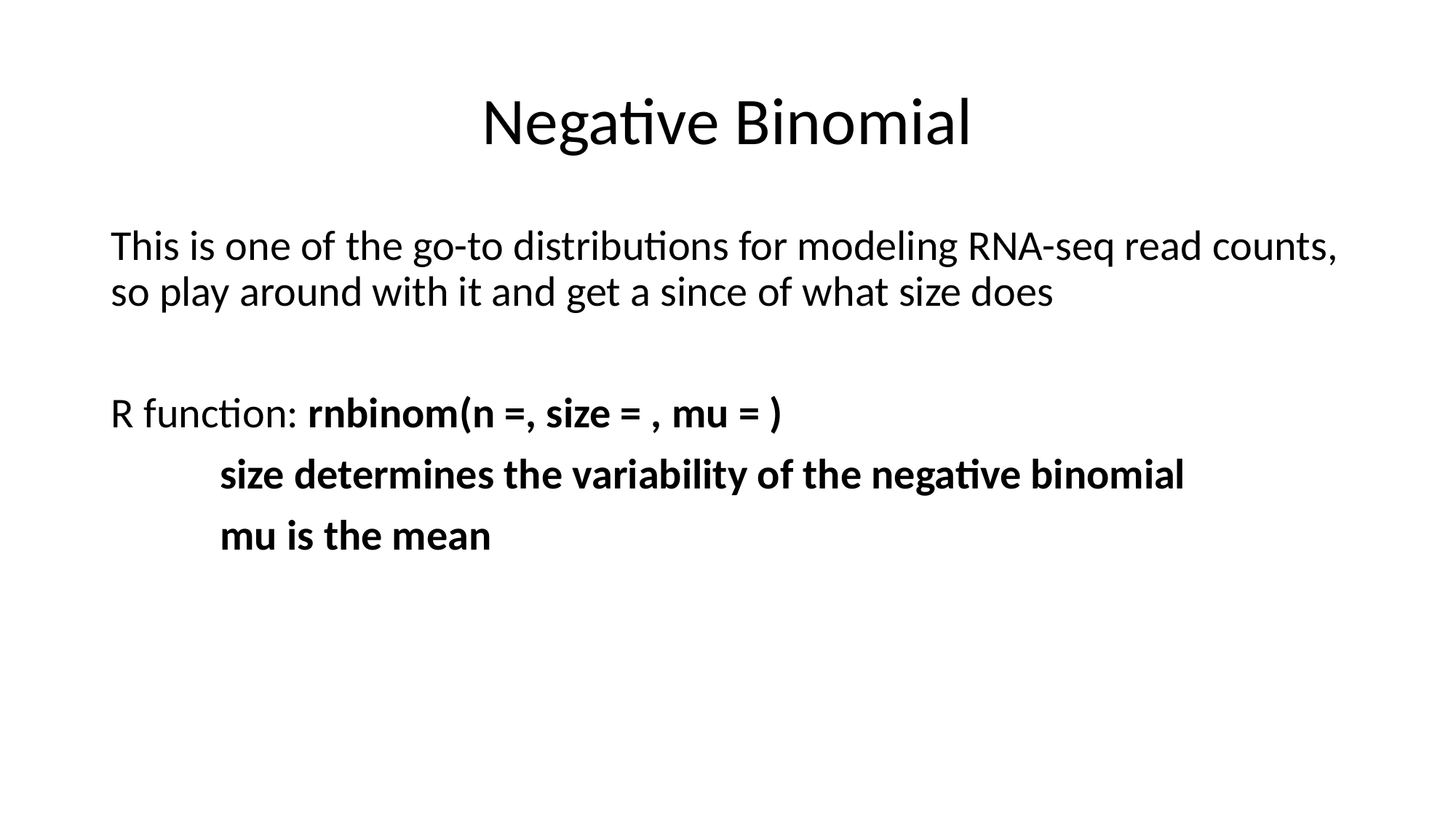

# Negative Binomial
This is one of the go-to distributions for modeling RNA-seq read counts, so play around with it and get a since of what size does

R function: rnbinom(n =, size = , mu = )
	size determines the variability of the negative binomial
	mu is the mean